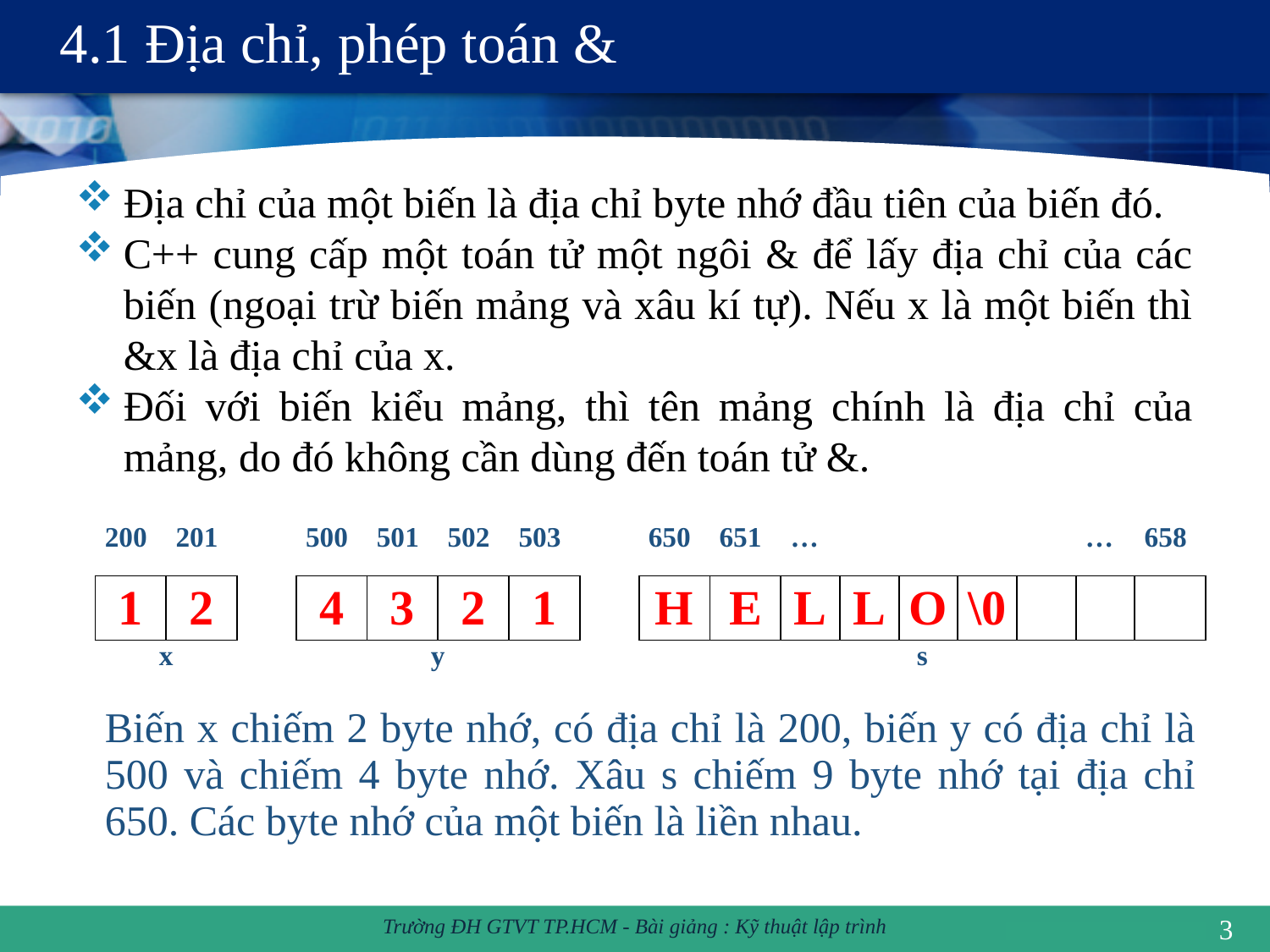

# 4.1 Địa chỉ, phép toán &

Địa chỉ của một biến là địa chỉ byte nhớ đầu tiên của biến đó.
C++ cung cấp một toán tử một ngôi & để lấy địa chỉ của các biến (ngoại trừ biến mảng và xâu kí tự). Nếu x là một biến thì &x là địa chỉ của x.
Đối với biến kiểu mảng, thì tên mảng chính là địa chỉ của mảng, do đó không cần dùng đến toán tử &.

| 200 | 201 |  | 500 | 501 | 502 | 503 |  | 650 | 651 | … |  |  |  |  | … | 658 |
| --- | --- | --- | --- | --- | --- | --- | --- | --- | --- | --- | --- | --- | --- | --- | --- | --- |
| 1 | 2 |  | 4 | 3 | 2 | 1 |  | H | E | L | L | O | \0 |  |  |  |
| x |  |  | y |  |  |  |  | s |  |  |  |  |  |  |  |  |
| Biến x chiếm 2 byte nhớ, có địa chỉ là 200, biến y có địa chỉ là 500 và chiếm 4 byte nhớ. Xâu s chiếm 9 byte nhớ tại địa chỉ 650. Các byte nhớ của một biến là liền nhau. |  |  |  |  |  |  |  |  |  |  |  |  |  |  |  |  |
3
Trường ĐH GTVT TP.HCM - Bài giảng : Kỹ thuật lập trình